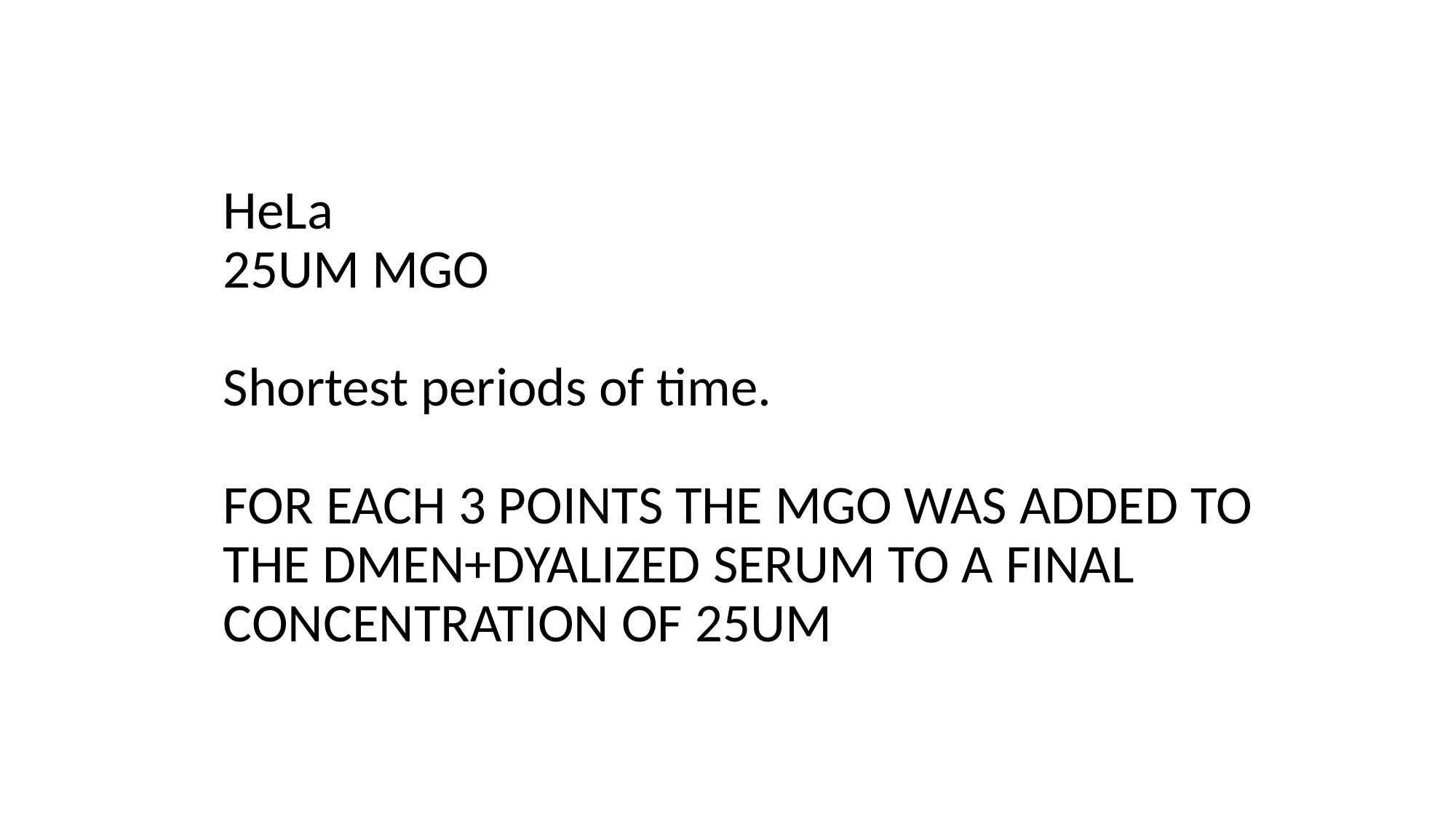

HeLa
25UM MGO

Shortest periods of time.

FOR EACH 3 POINTS THE MGO WAS ADDED TO THE DMEN+DYALIZED SERUM TO A FINAL CONCENTRATION OF 25UM